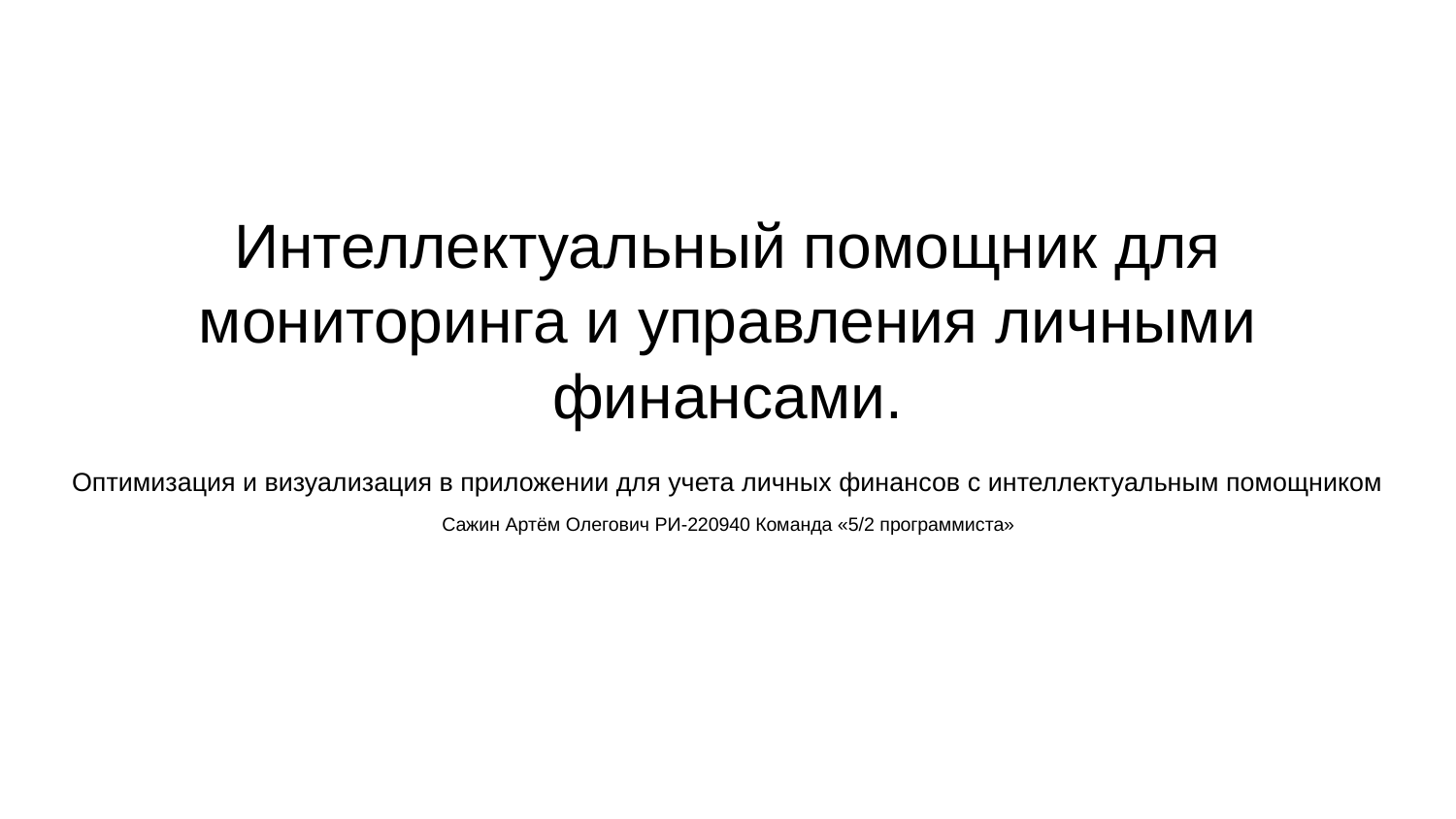

# Интеллектуальный помощник для мониторинга и управления личными финансами.​
Оптимизация и визуализация в приложении для учета личных финансов с интеллектуальным помощником

Сажин Артём Олегович РИ-220940 Команда «5/2 программиста»​